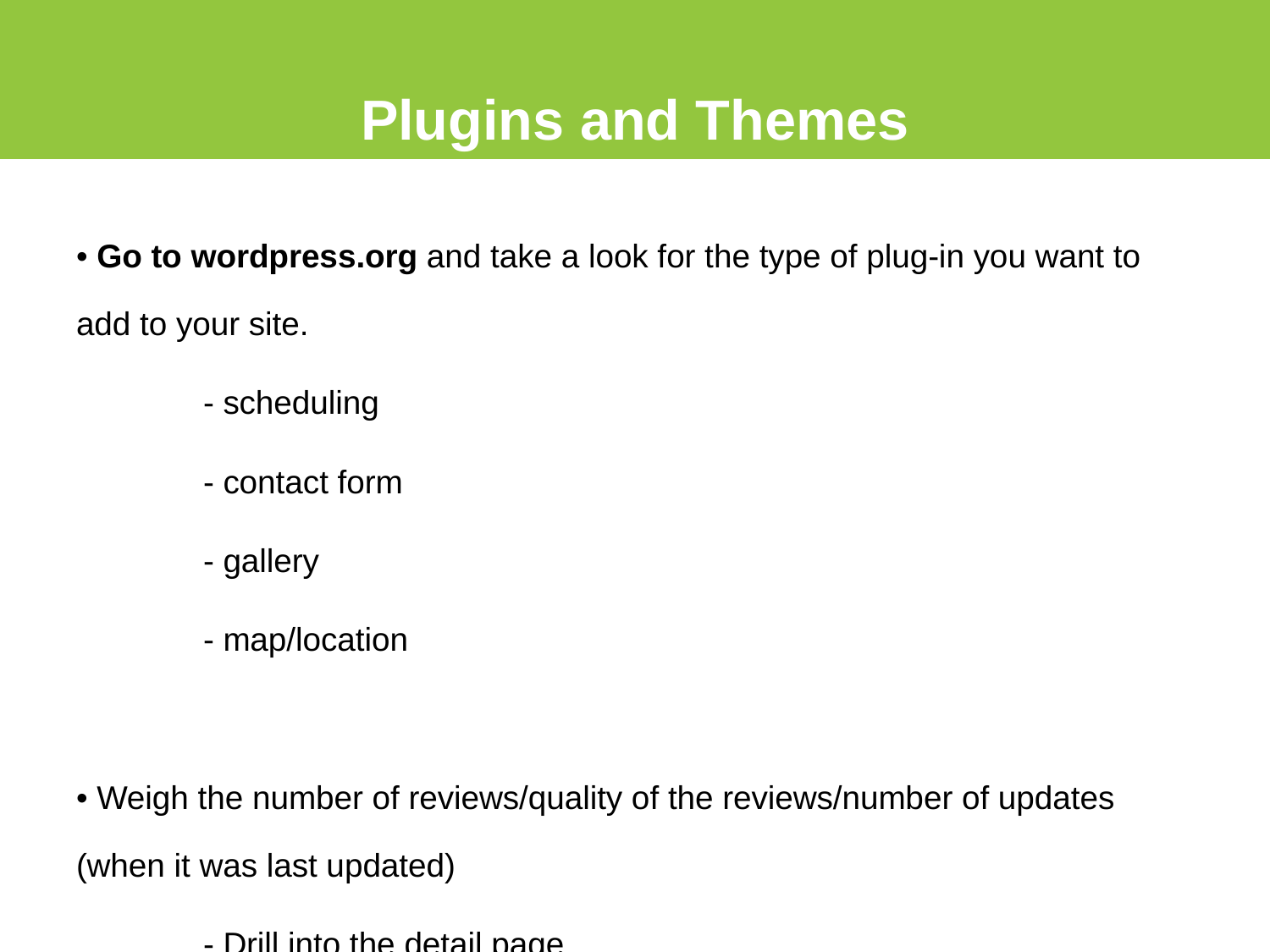

# Plugins and Themes
• Go to wordpress.org and take a look for the type of plug-in you want to add to your site.
	- scheduling
	- contact form
	- gallery
	- map/location

• Weigh the number of reviews/quality of the reviews/number of updates  (when it was last updated)
	- Drill into the detail page